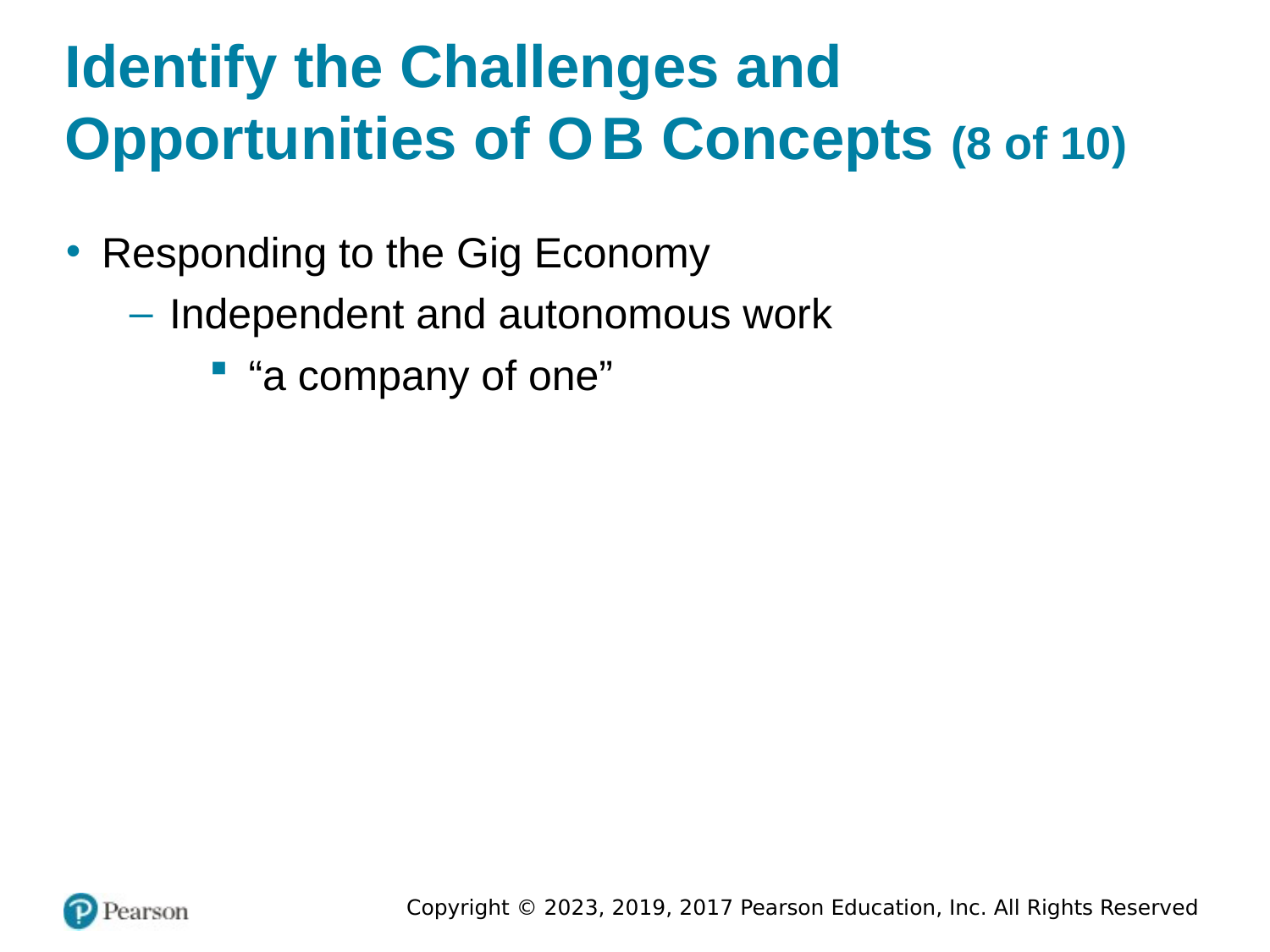

# Identify the Challenges and Opportunities of O B Concepts (8 of 10)
Responding to the Gig Economy
Independent and autonomous work
“a company of one”